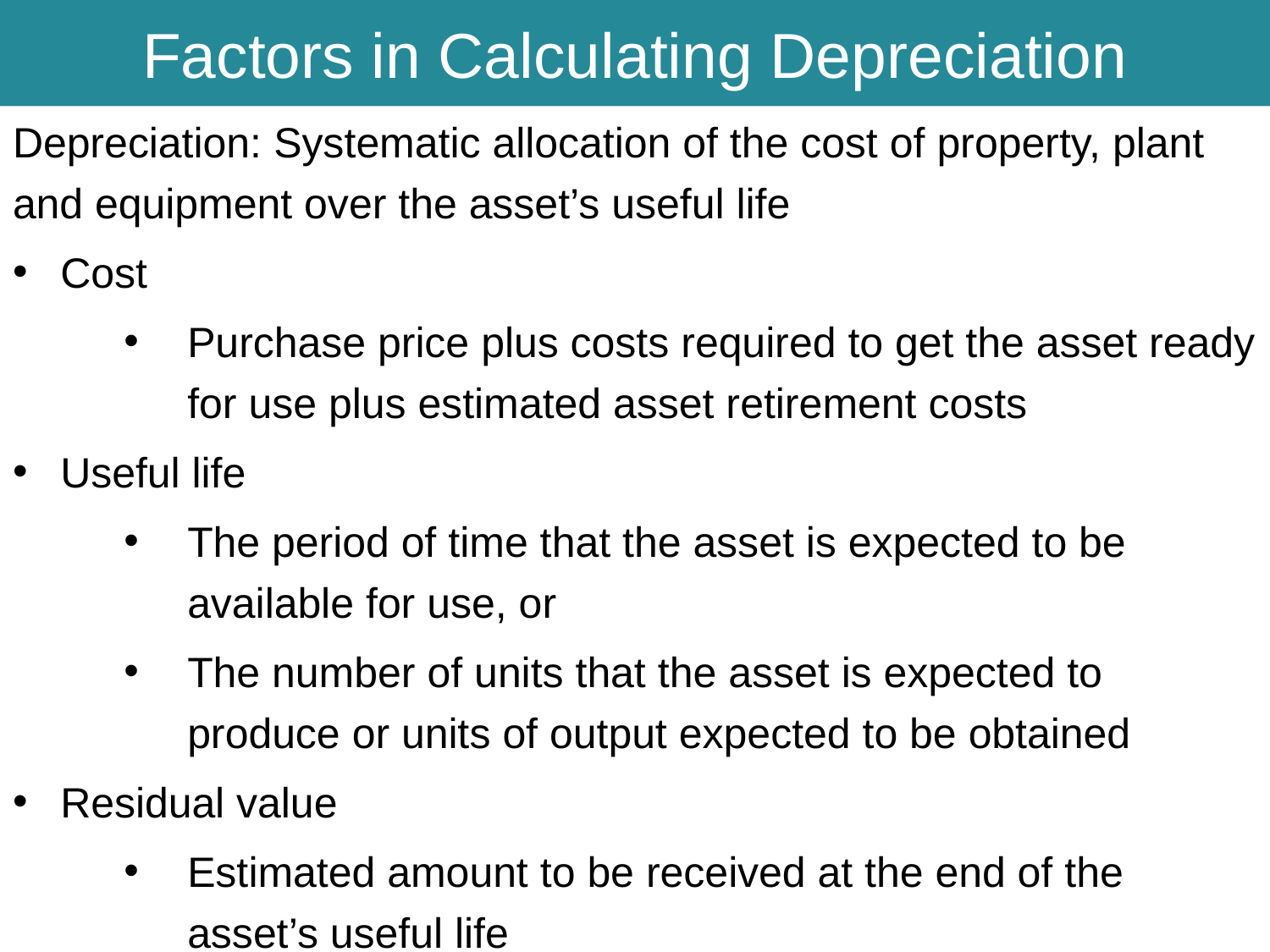

# Factors in Calculating Depreciation
Depreciation: Systematic allocation of the cost of property, plant and equipment over the asset’s useful life
Cost
Purchase price plus costs required to get the asset ready for use plus estimated asset retirement costs
Useful life
The period of time that the asset is expected to be available for use, or
The number of units that the asset is expected to produce or units of output expected to be obtained
Residual value
Estimated amount to be received at the end of the asset’s useful life